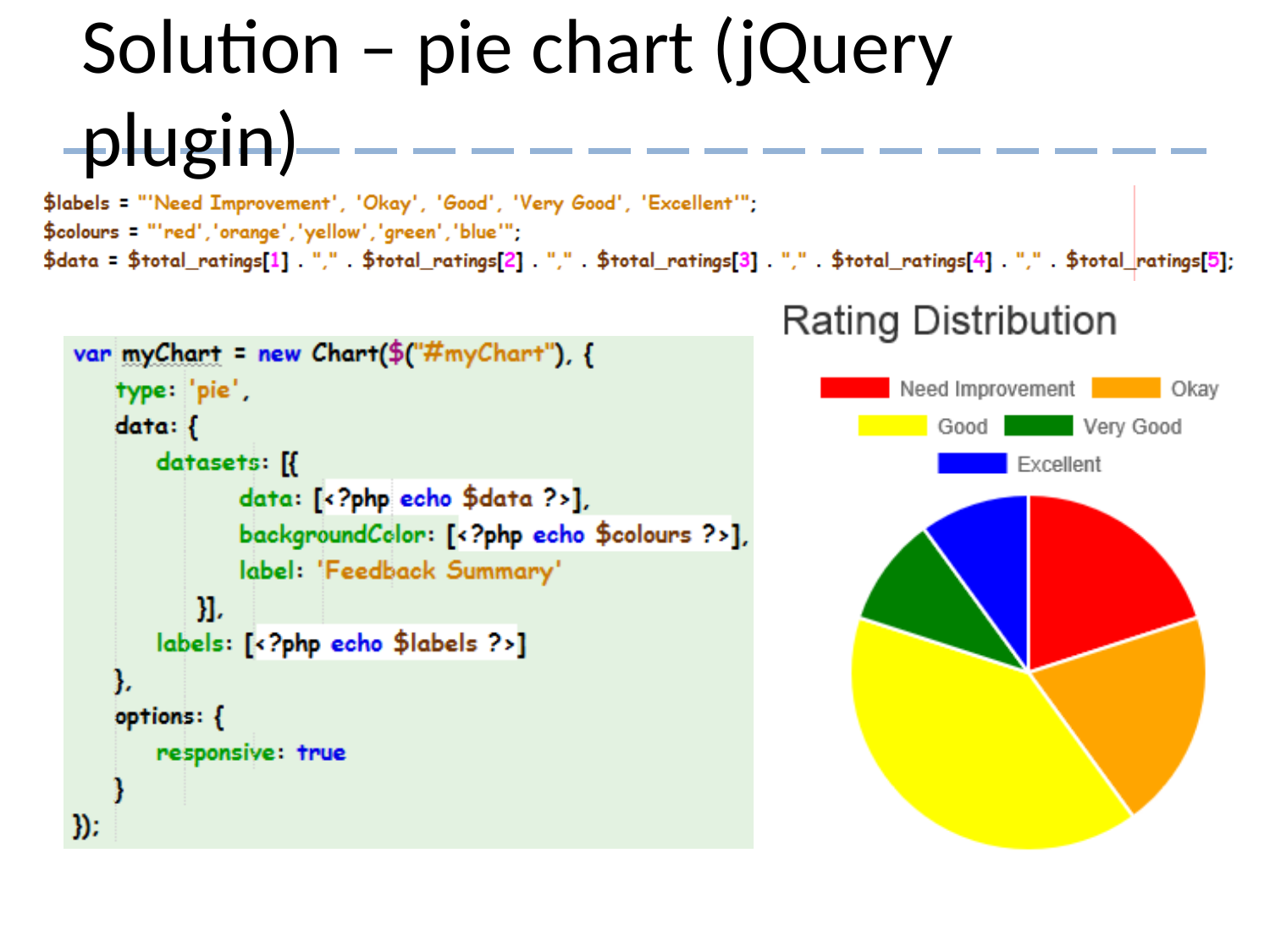

# Solution – pie chart (jQuery plugin)